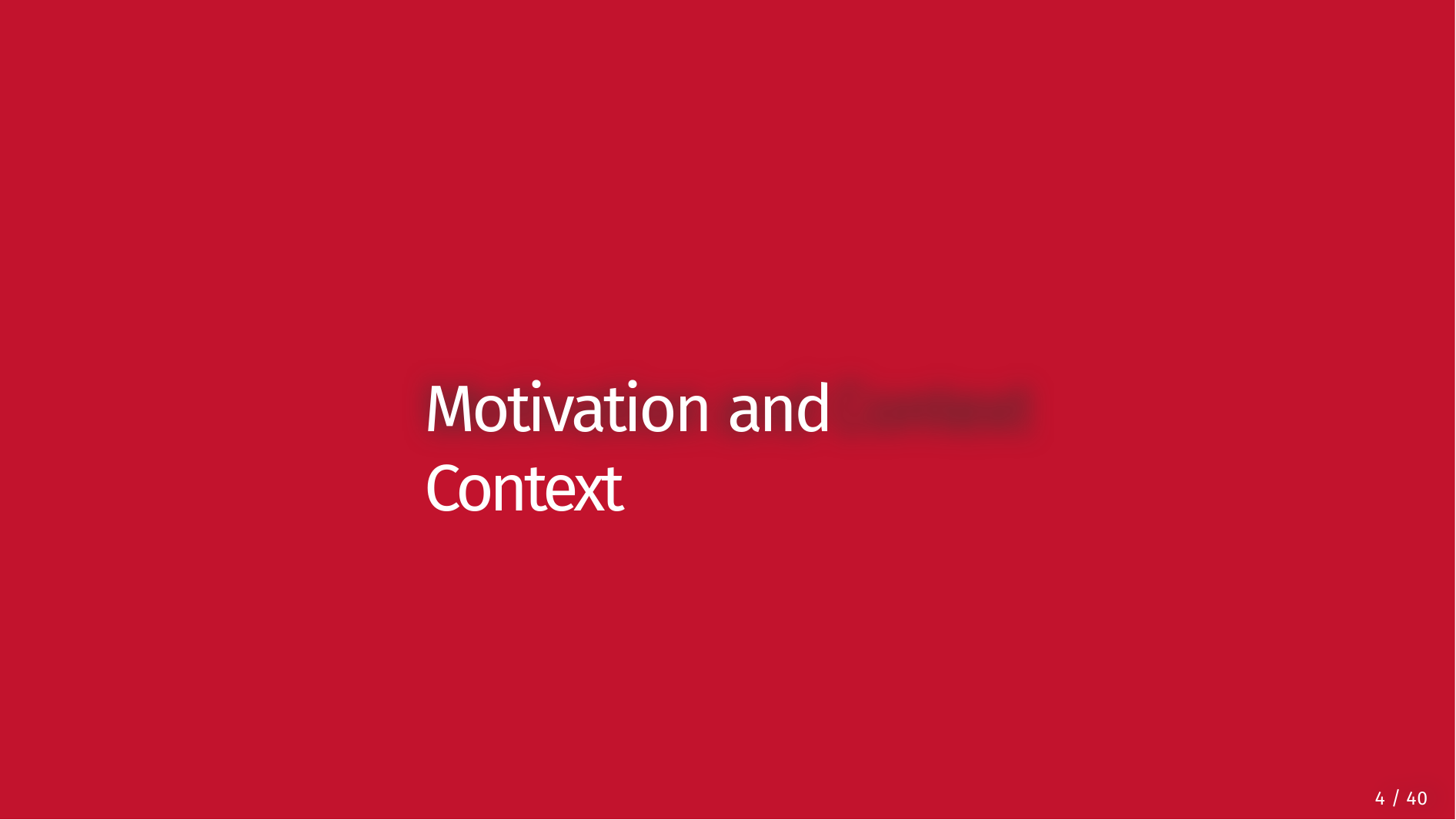

# Motivation and Context

4 / 40